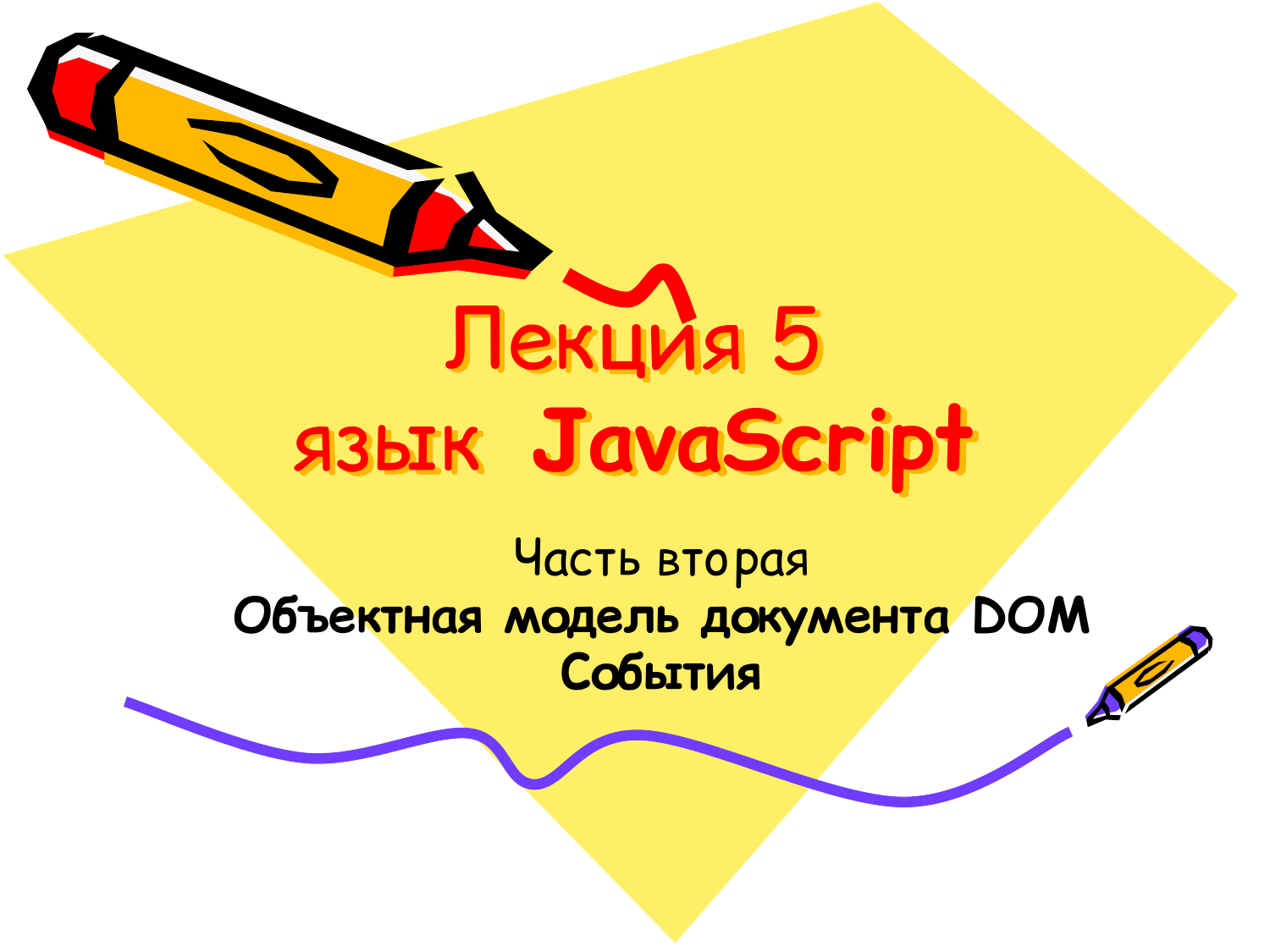

# Лекция 5 язык  JavaScript
Часть вторая
Объектная модель документа DOM
События